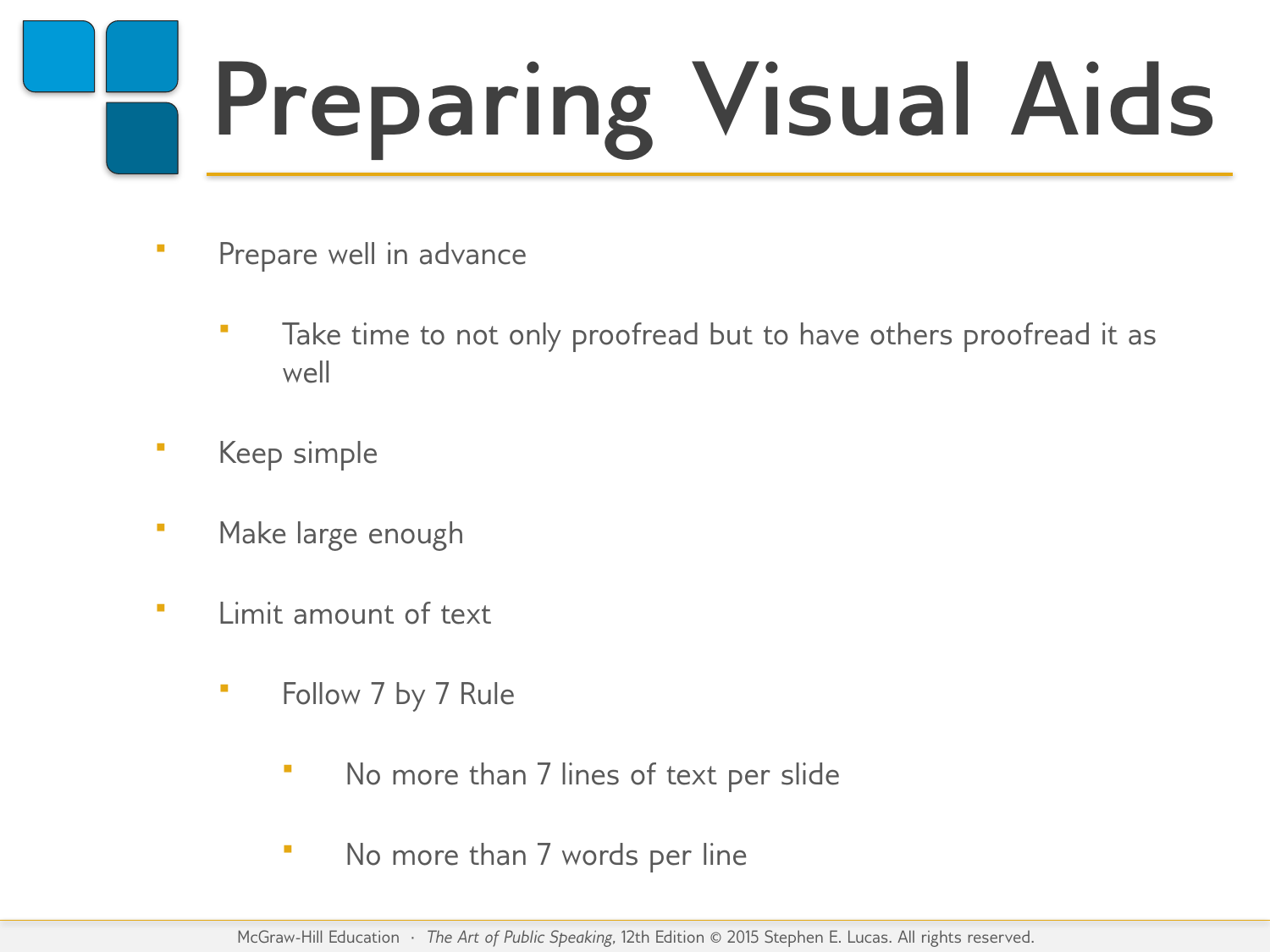

# Preparing Visual Aids
Prepare well in advance
Take time to not only proofread but to have others proofread it as well
Keep simple
Make large enough
Limit amount of text
Follow 7 by 7 Rule
No more than 7 lines of text per slide
No more than 7 words per line